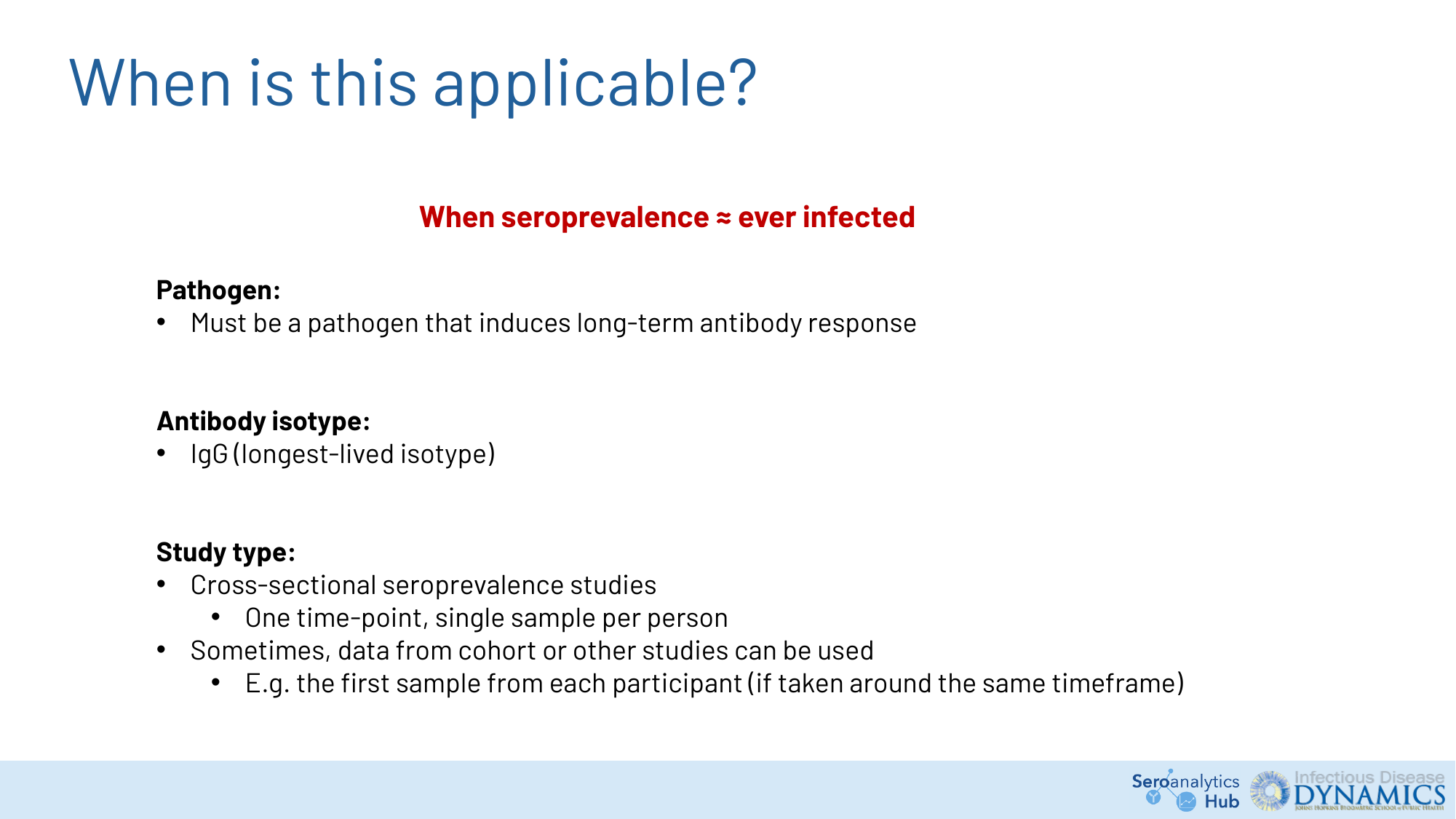

# When is this applicable?
When seroprevalence ≈ ever infected
Pathogen:
Must be a pathogen that induces long-term antibody response

Antibody isotype:
IgG (longest-lived isotype)

Study type:
Cross-sectional seroprevalence studies
One time-point, single sample per person
Sometimes, data from cohort or other studies can be used
E.g. the first sample from each participant (if taken around the same timeframe)